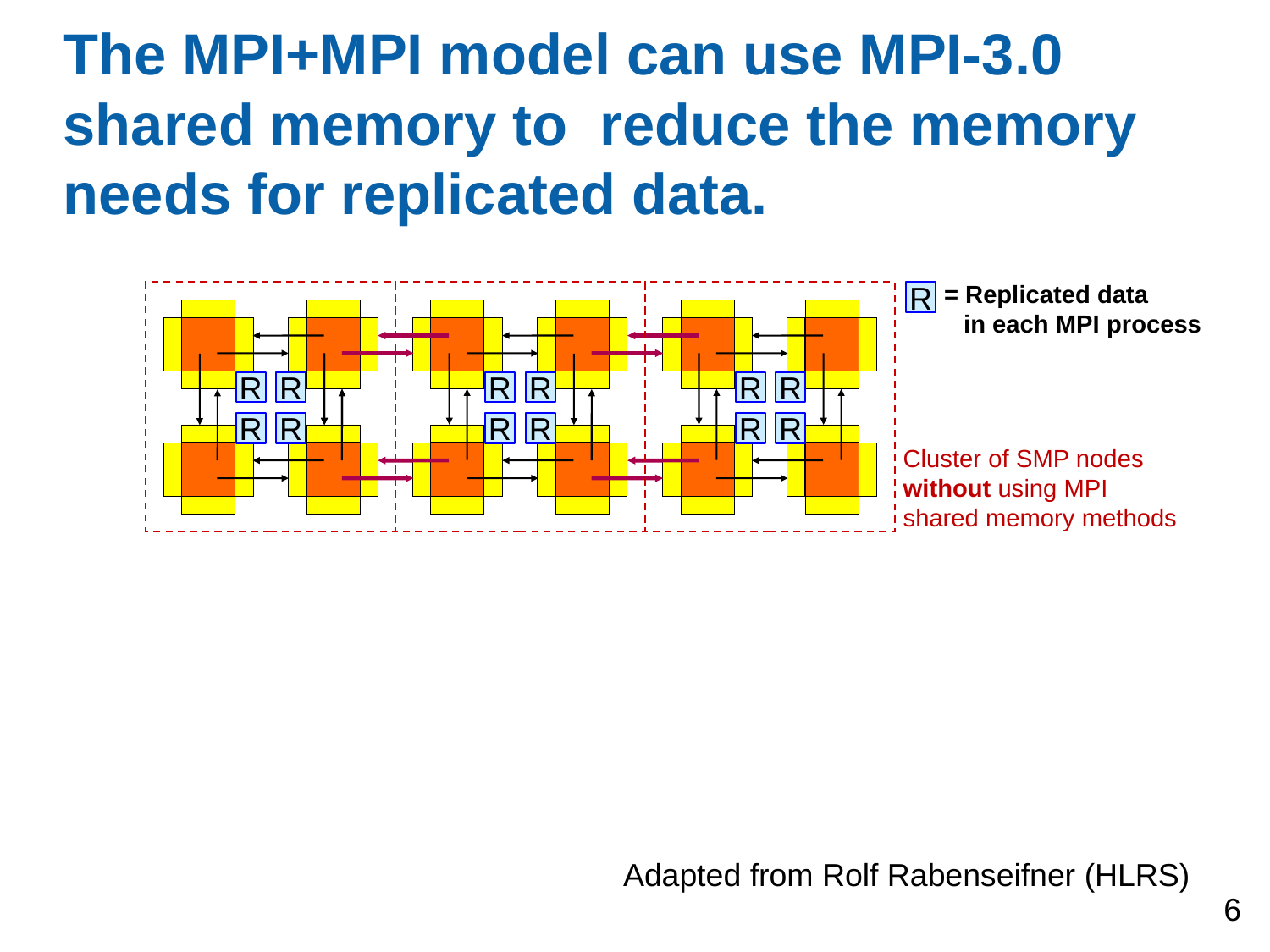

# The MPI+MPI model can use MPI-3.0 shared memory to  reduce the memory needs for replicated data.
= Replicated data
in each MPI process

R
R
R
R
R
R
R
R
R
R
R
R
R
Cluster of SMP nodes
without using MPI
shared memory methods
Adapted from Rolf Rabenseifner (HLRS)
[6A]
April 2016, Author:
Rolf Rabenseifner